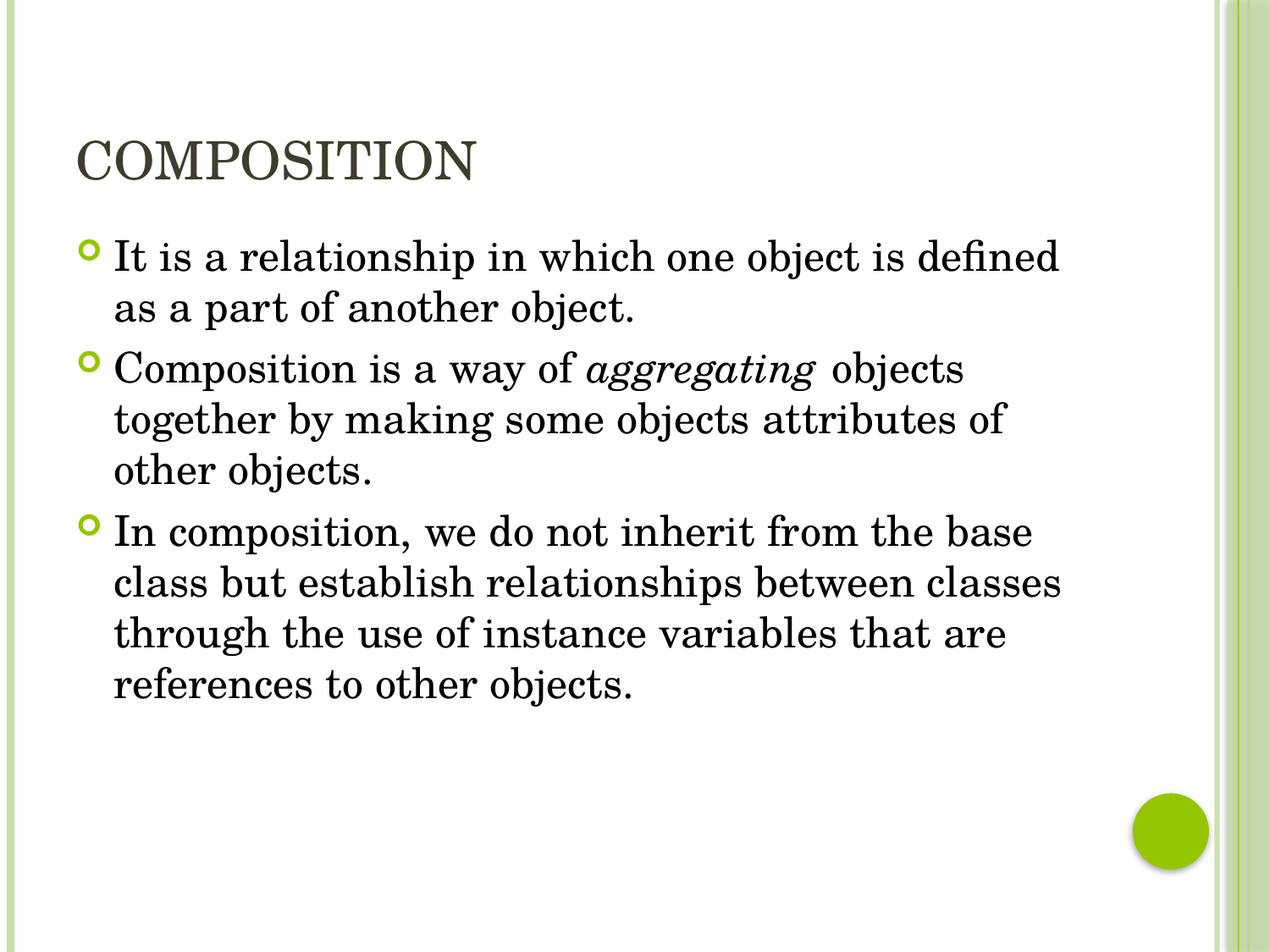

# composition
It is a relationship in which one object is defined as a part of another object.
Composition is a way of aggregating objects together by making some objects attributes of other objects.
In composition, we do not inherit from the base class but establish relationships between classes through the use of instance variables that are references to other objects.